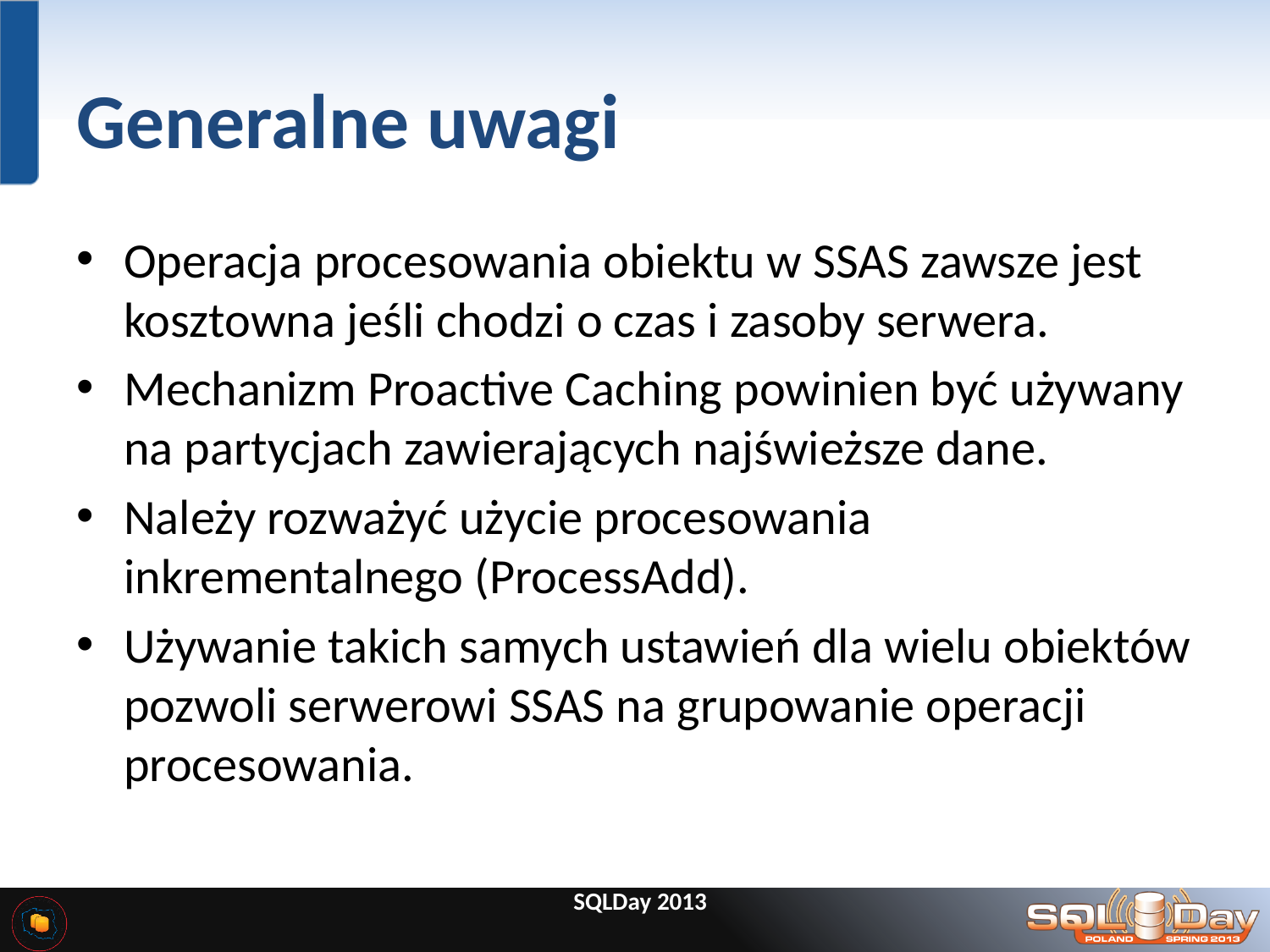

# Generalne uwagi
Operacja procesowania obiektu w SSAS zawsze jest kosztowna jeśli chodzi o czas i zasoby serwera.
Mechanizm Proactive Caching powinien być używany na partycjach zawierających najświeższe dane.
Należy rozważyć użycie procesowania inkrementalnego (ProcessAdd).
Używanie takich samych ustawień dla wielu obiektów pozwoli serwerowi SSAS na grupowanie operacji procesowania.
SQLDay 2013